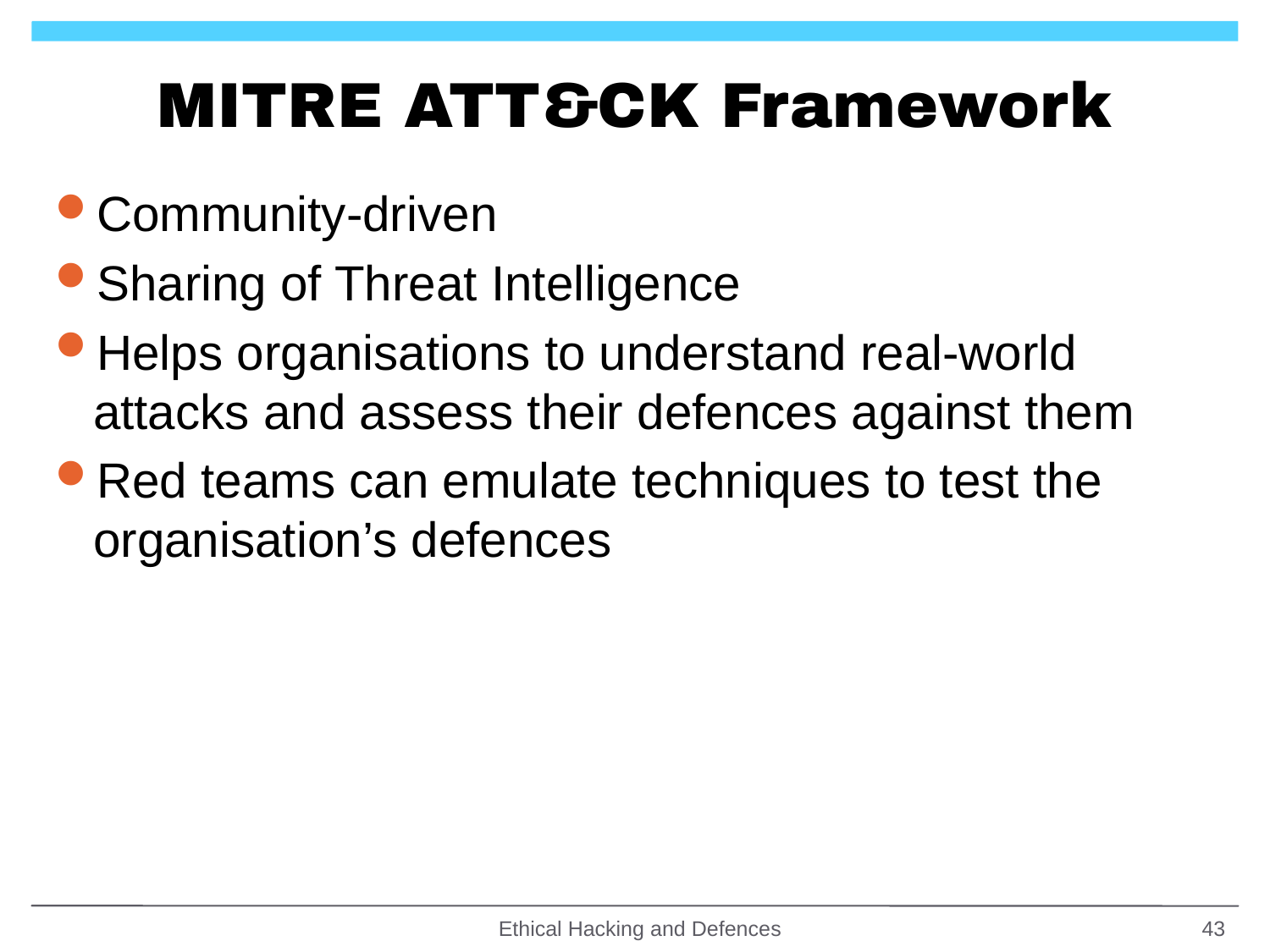

# MITRE ATT&CK Framework
Community-driven
Sharing of Threat Intelligence
Helps organisations to understand real-world attacks and assess their defences against them
Red teams can emulate techniques to test the organisation’s defences
Ethical Hacking and Defences
43